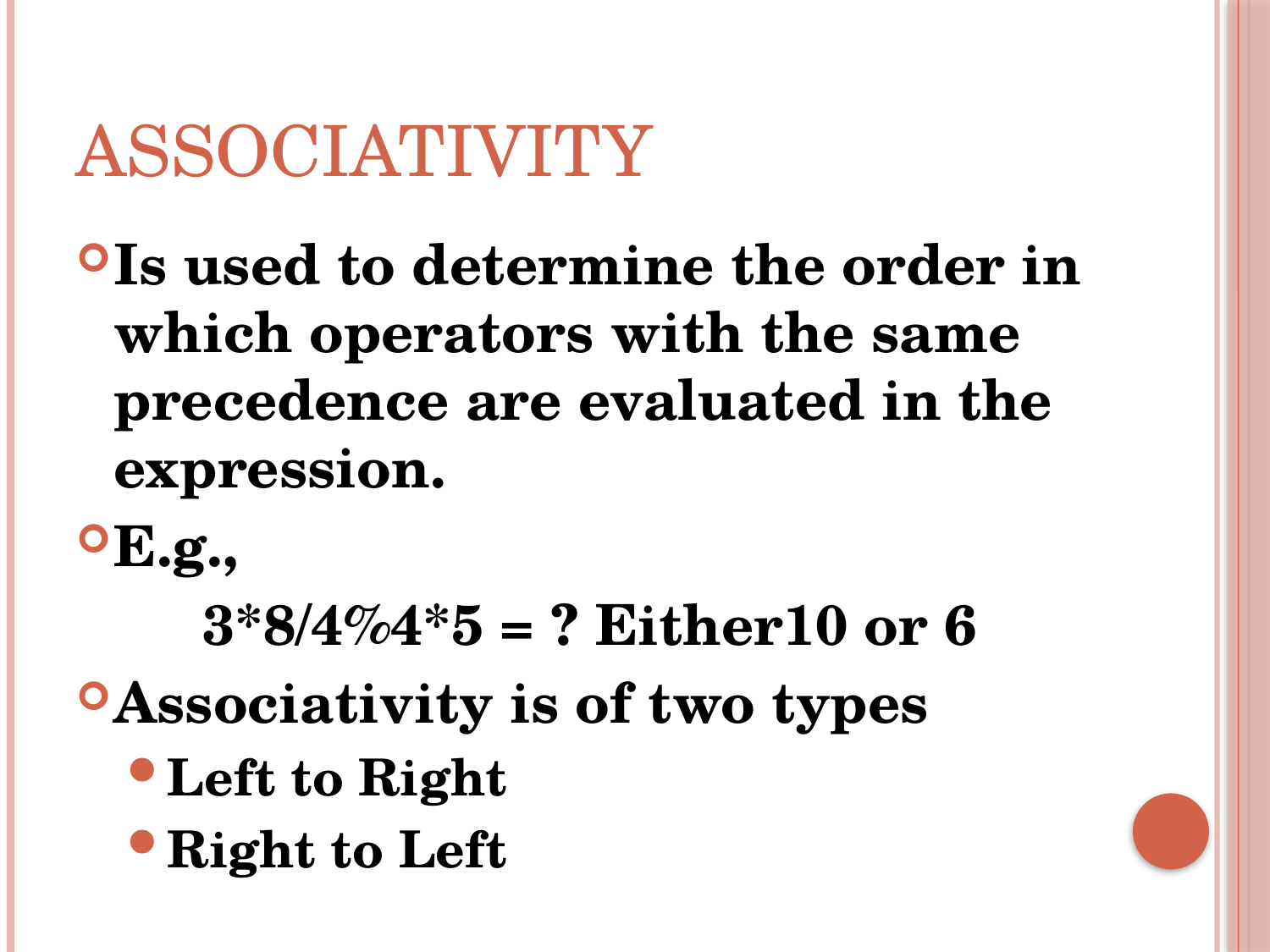

# associativity
Is used to determine the order in which operators with the same precedence are evaluated in the expression.
E.g.,
	3*8/4%4*5 = ? Either10 or 6
Associativity is of two types
Left to Right
Right to Left